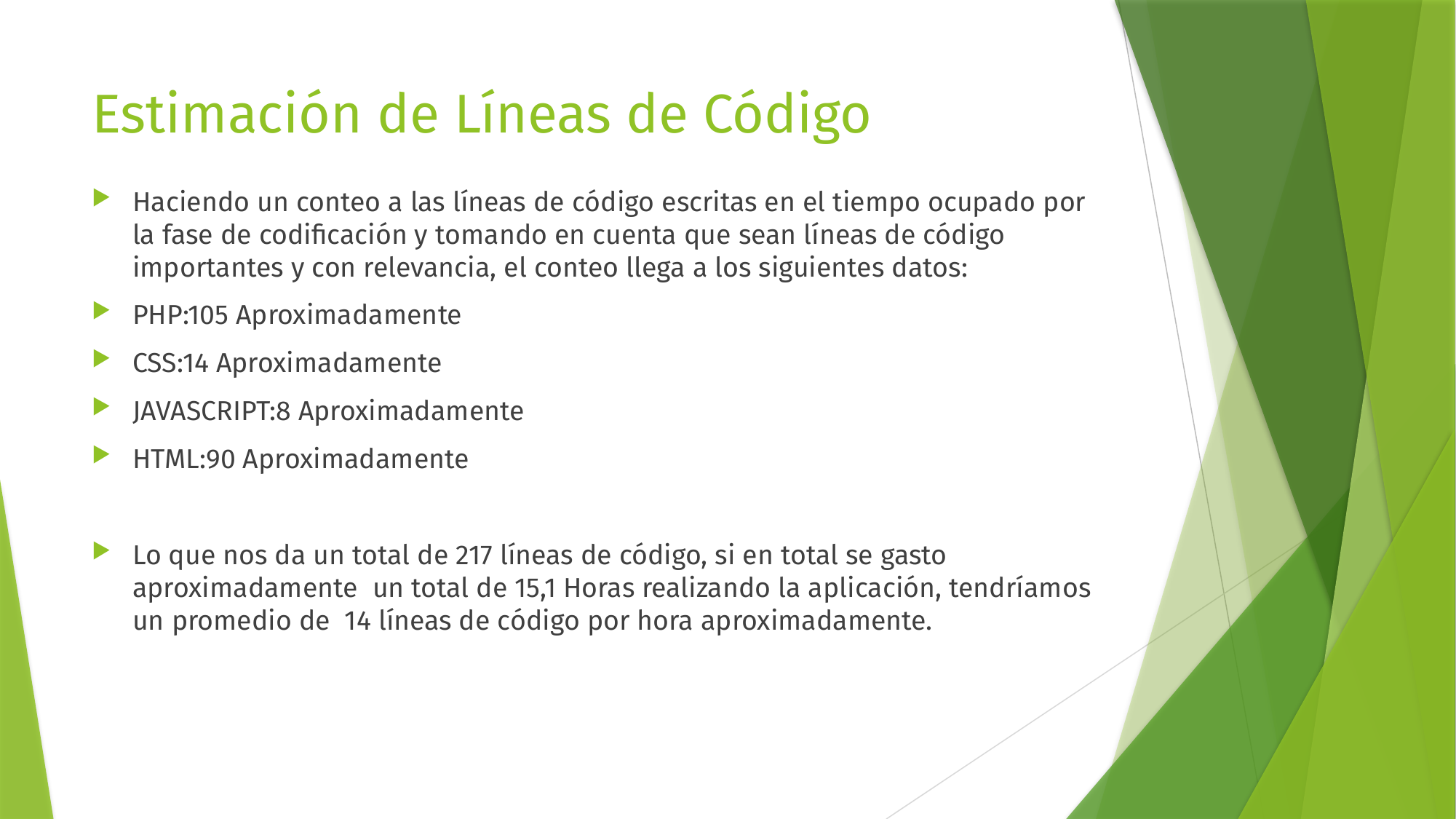

# Estimación de Líneas de Código
Haciendo un conteo a las líneas de código escritas en el tiempo ocupado por la fase de codificación y tomando en cuenta que sean líneas de código importantes y con relevancia, el conteo llega a los siguientes datos:
PHP:105 Aproximadamente
CSS:14 Aproximadamente
JAVASCRIPT:8 Aproximadamente
HTML:90 Aproximadamente

Lo que nos da un total de 217 líneas de código, si en total se gasto aproximadamente  un total de 15,1 Horas realizando la aplicación, tendríamos un promedio de  14 líneas de código por hora aproximadamente.